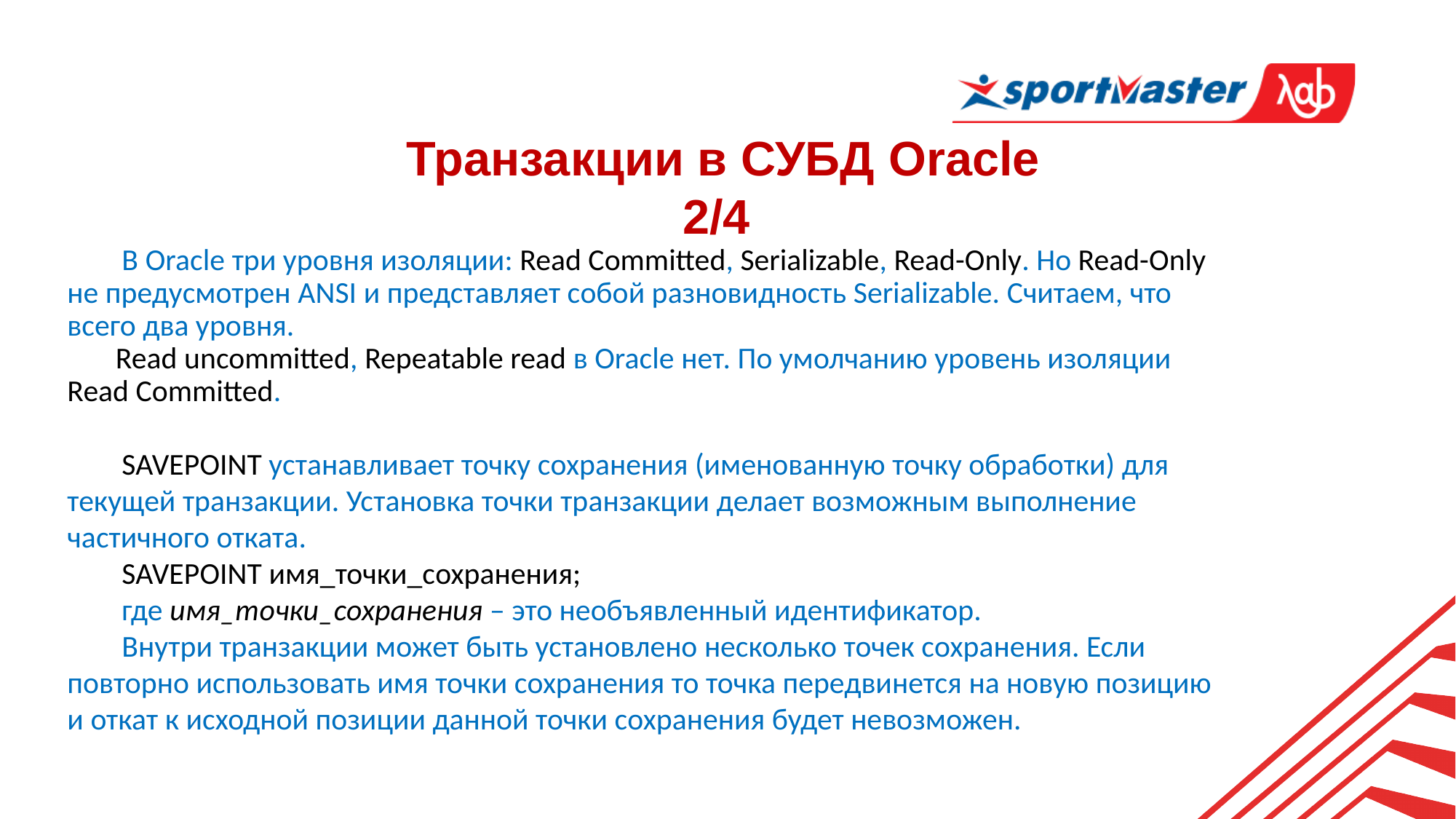

Транзакции в СУБД Oracle 2/4

В Oracle три уровня изоляции: Read Committed, Serializable, Read-Only. Но Read-Only не предусмотрен ANSI и представляет собой разновидность Serializable. Считаем, что всего два уровня.
       Read uncommitted, Repeatable read в Oracle нет. По умолчанию уровень изоляции Read Committed.

SAVEPOINT устанавливает точку сохранения (именованную точку обработки) для текущей транзакции. Установка точки транзакции делает возможным выполнение частичного отката.
SAVEPOINT имя_точки_сохранения;
где имя_точки_сохранения – это необъявленный идентификатор.
Внутри транзакции может быть установлено несколько точек сохранения. Если повторно использовать имя точки сохранения то точка передвинется на новую позицию и откат к исходной позиции данной точки сохранения будет невозможен.